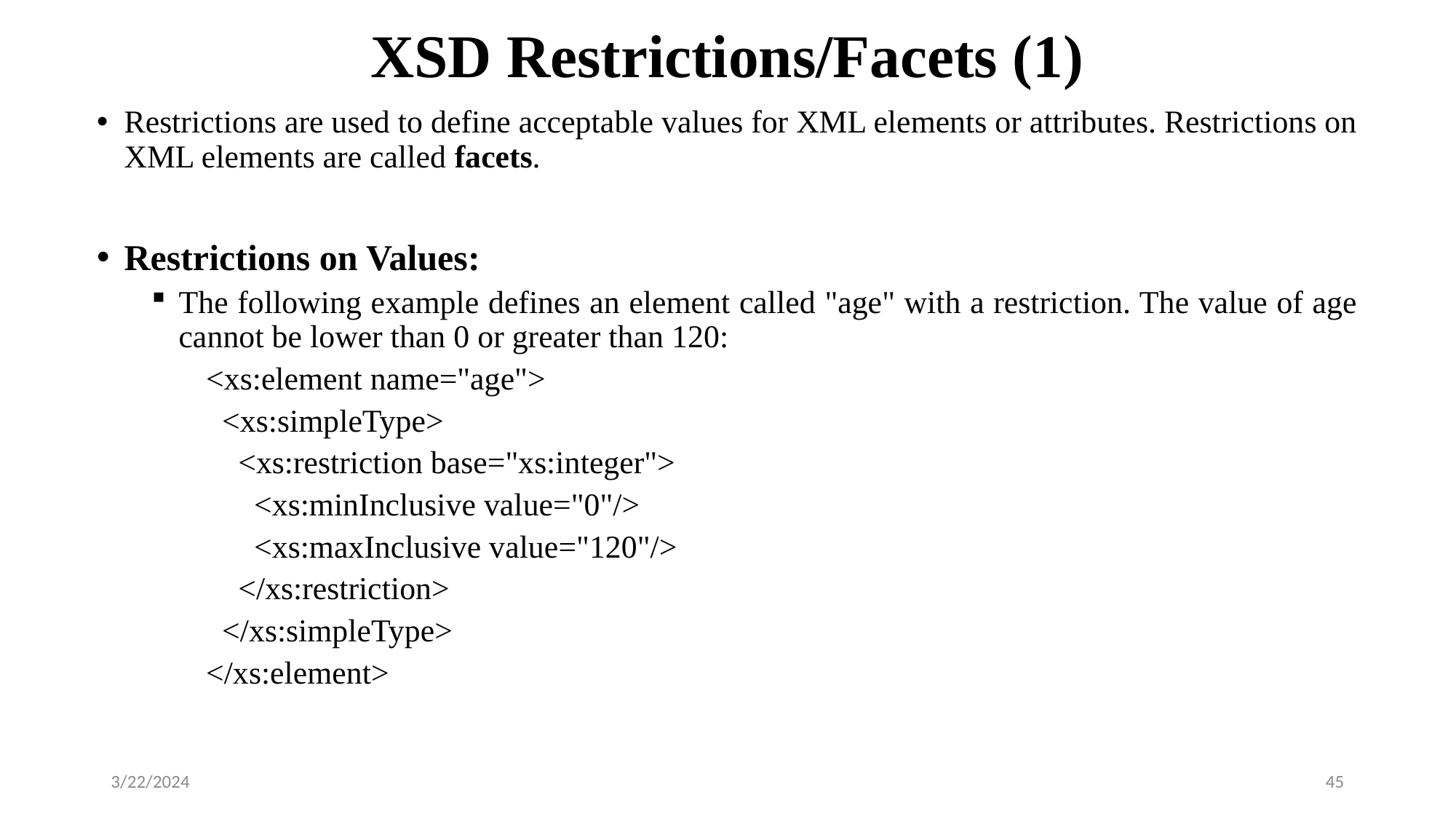

# XSD Restrictions/Facets (1)
Restrictions are used to define acceptable values for XML elements or attributes. Restrictions on XML elements are called facets.

Restrictions on Values:
The following example defines an element called "age" with a restriction. The value of age cannot be lower than 0 or greater than 120:
<xs:element name="age">
  <xs:simpleType>
    <xs:restriction base="xs:integer">
      <xs:minInclusive value="0"/>
      <xs:maxInclusive value="120"/>
    </xs:restriction>
  </xs:simpleType>
</xs:element>

3/22/2024
45